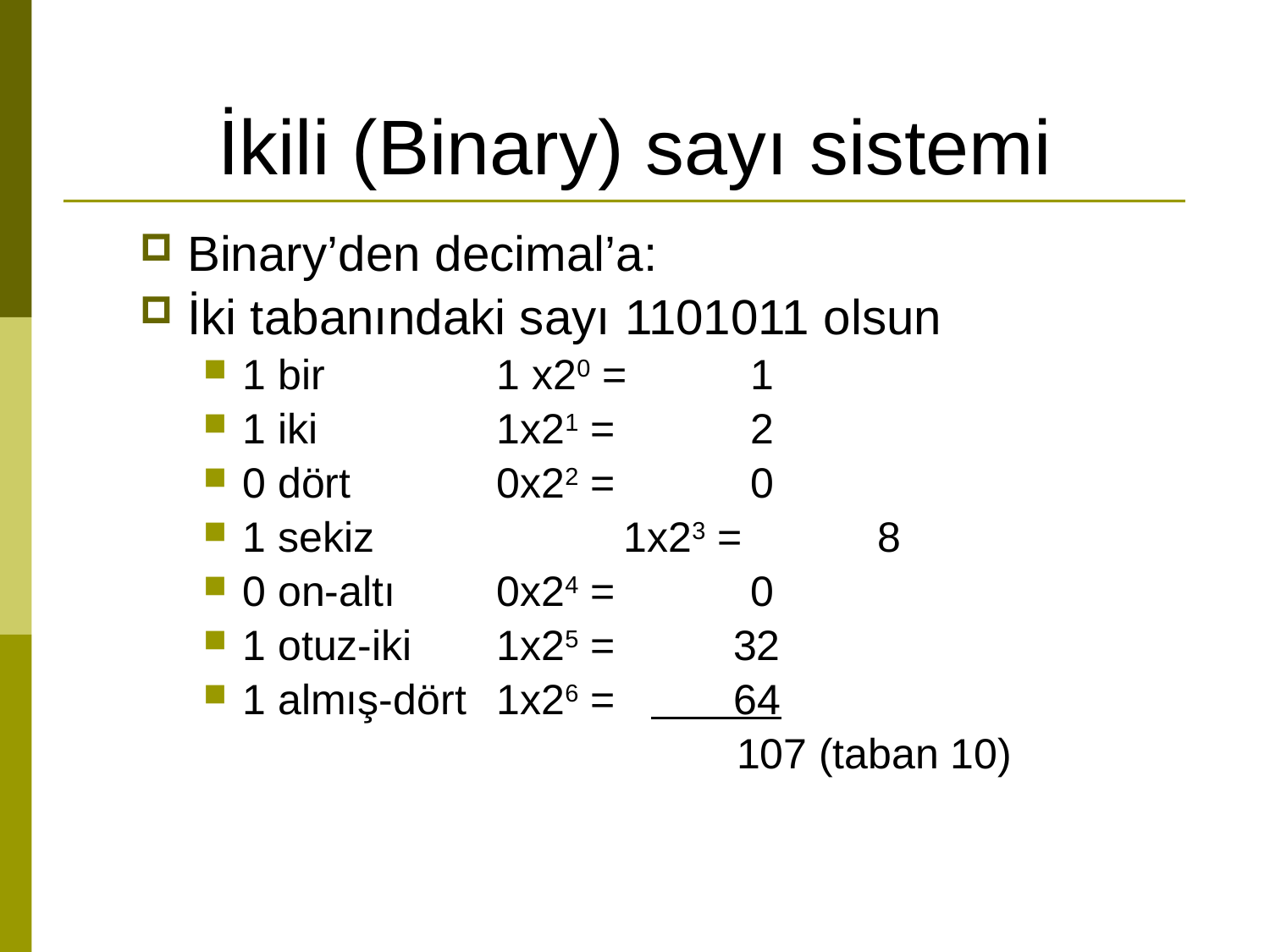

# İkili (Binary) sayı sistemi
Binary’den decimal’a:
İki tabanındaki sayı 1101011 olsun
1 bir		1 x20 =	1
1 iki		1x21 =	          	2
0 dört		0x22 =		0
1 sekiz		1x23 =		8
0 on-altı	0x24 =  	0
1 otuz-iki	1x25 =          32
1 almış-dört	1x26 =          64
                                             107 (taban 10)